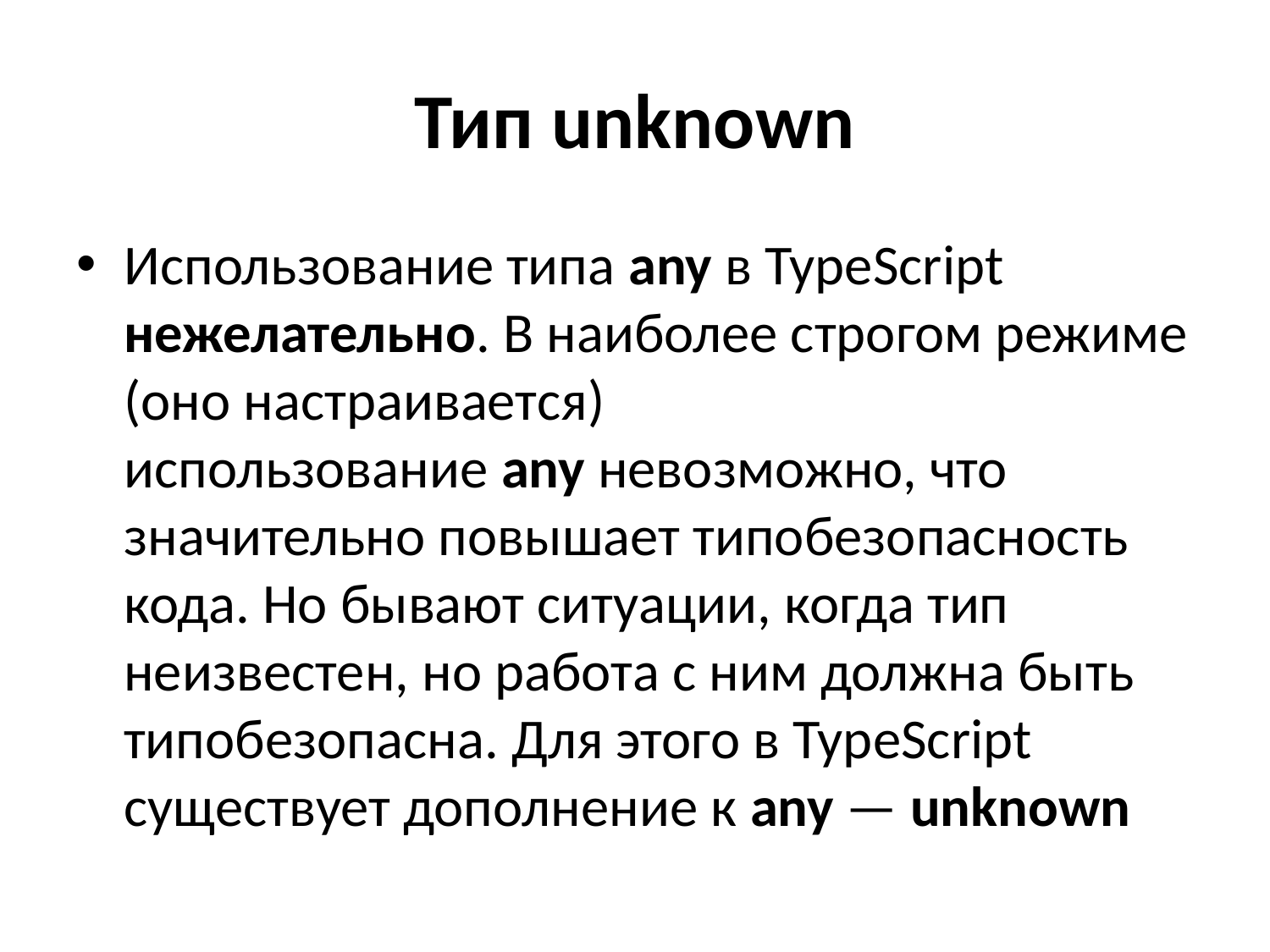

# Тип unknown
Использование типа any в TypeScript нежелательно. В наиболее строгом режиме (оно настраивается) использование any невозможно, что значительно повышает типобезопасность кода. Но бывают ситуации, когда тип неизвестен, но работа с ним должна быть типобезопасна. Для этого в TypeScript существует дополнение к any — unknown